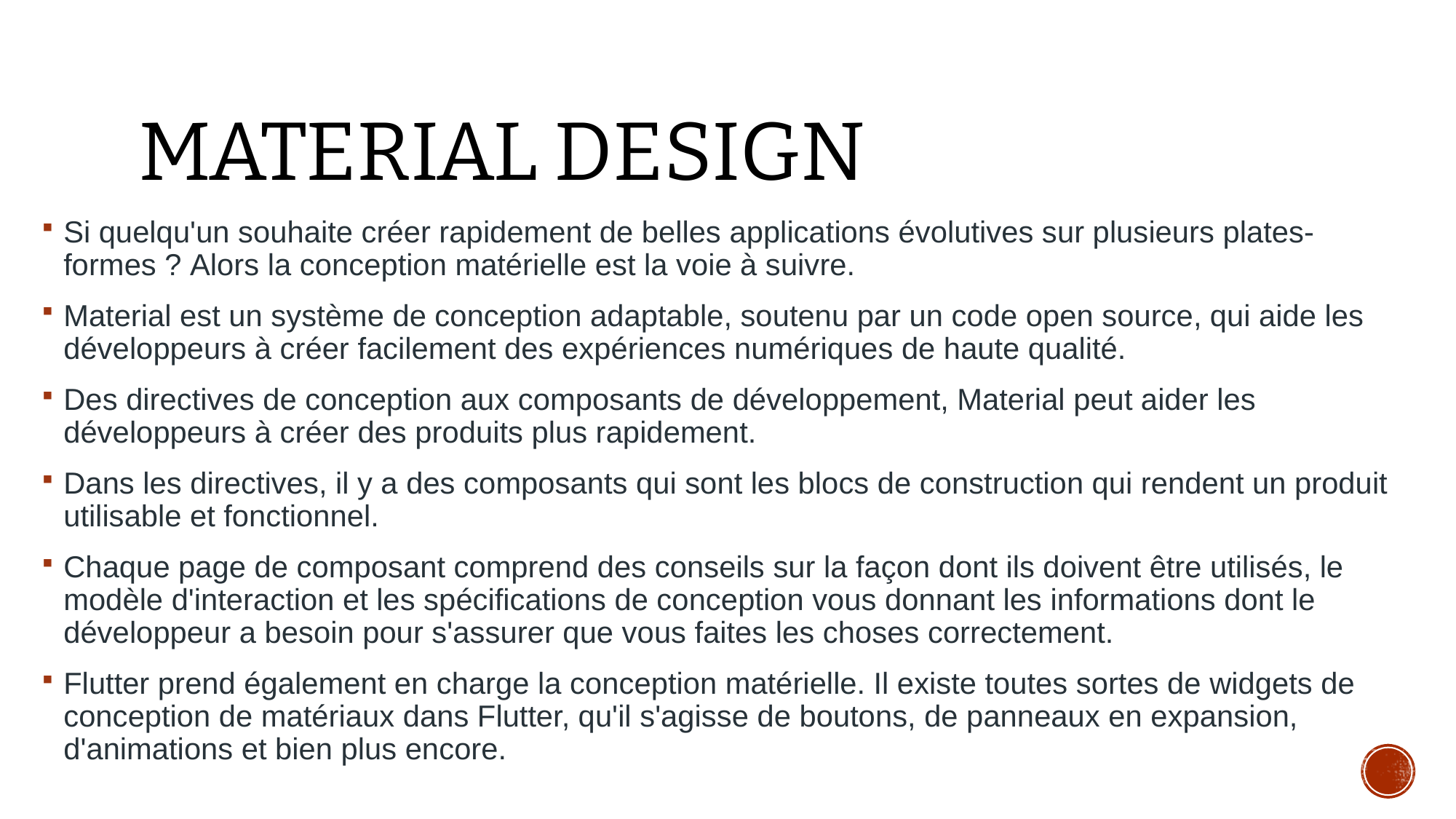

# Material design
Si quelqu'un souhaite créer rapidement de belles applications évolutives sur plusieurs plates-formes ? Alors la conception matérielle est la voie à suivre.
Material est un système de conception adaptable, soutenu par un code open source, qui aide les développeurs à créer facilement des expériences numériques de haute qualité.
Des directives de conception aux composants de développement, Material peut aider les développeurs à créer des produits plus rapidement.
Dans les directives, il y a des composants qui sont les blocs de construction qui rendent un produit utilisable et fonctionnel.
Chaque page de composant comprend des conseils sur la façon dont ils doivent être utilisés, le modèle d'interaction et les spécifications de conception vous donnant les informations dont le développeur a besoin pour s'assurer que vous faites les choses correctement.
Flutter prend également en charge la conception matérielle. Il existe toutes sortes de widgets de conception de matériaux dans Flutter, qu'il s'agisse de boutons, de panneaux en expansion, d'animations et bien plus encore.